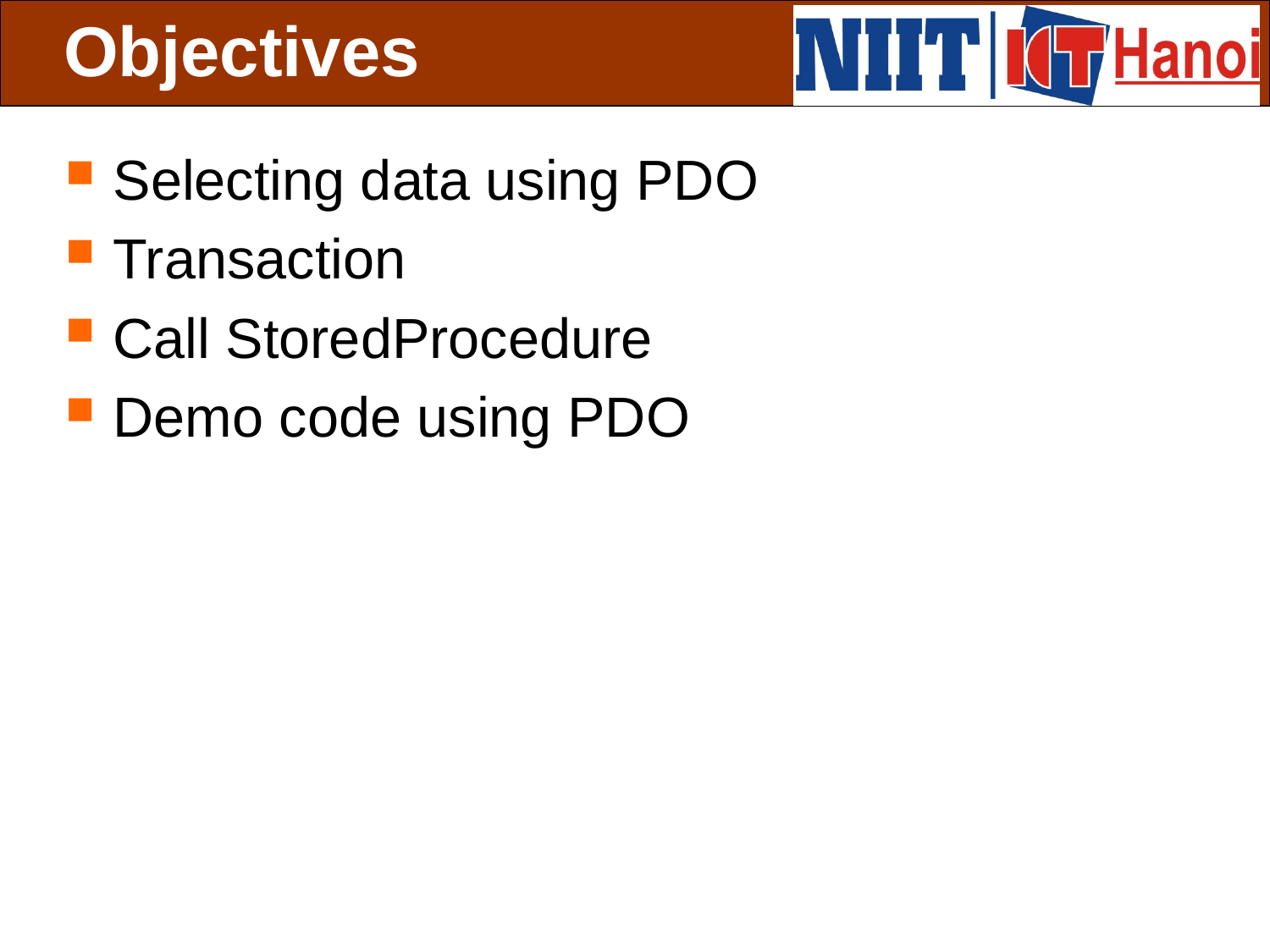

# Objectives
Selecting data using PDO
Transaction
Call StoredProcedure
Demo code using PDO
 Slide 2 of 9